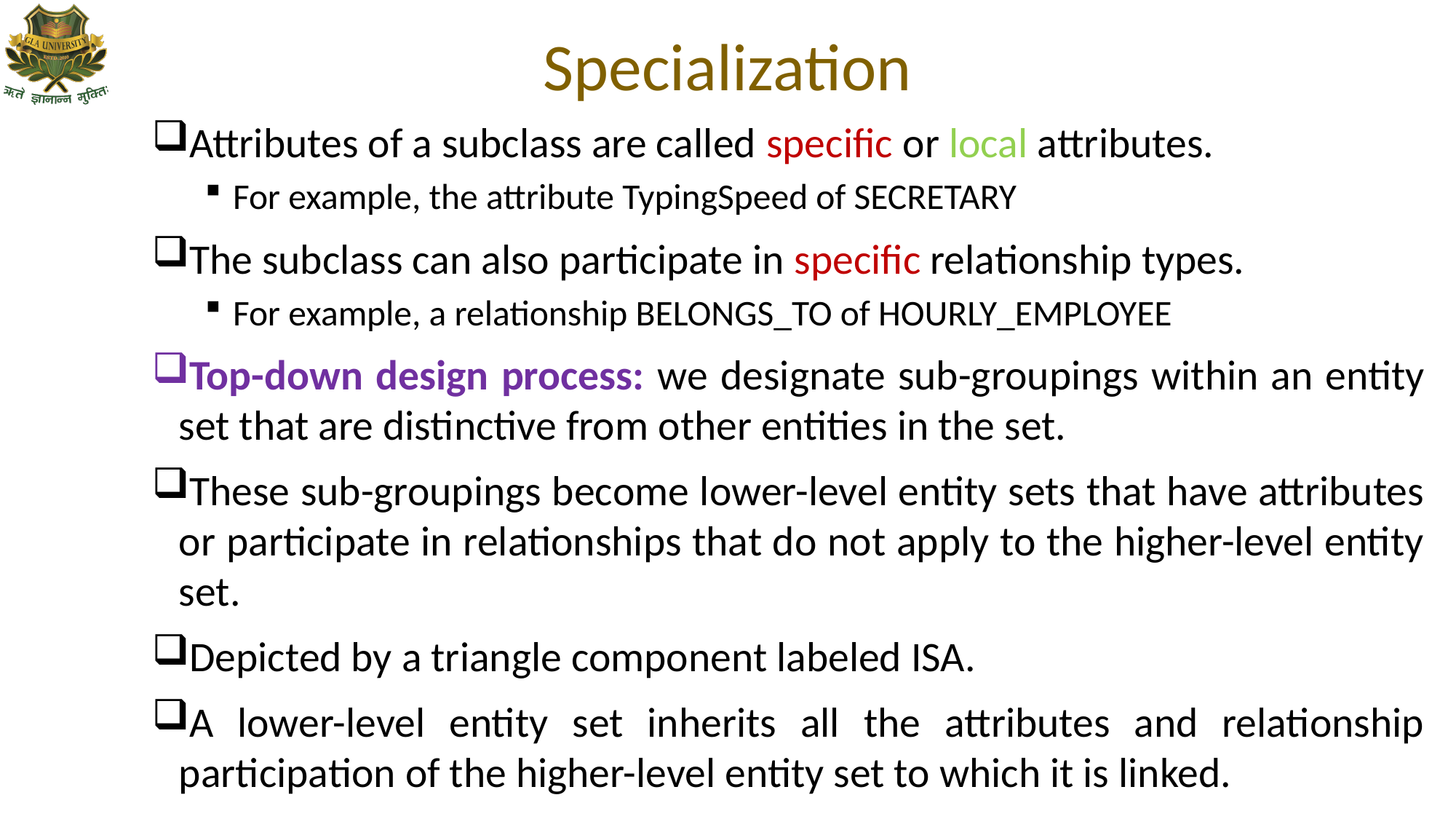

# Specialization
Attributes of a subclass are called specific or local attributes.
For example, the attribute TypingSpeed of SECRETARY
The subclass can also participate in specific relationship types.
For example, a relationship BELONGS_TO of HOURLY_EMPLOYEE
Top-down design process: we designate sub-groupings within an entity set that are distinctive from other entities in the set.
These sub-groupings become lower-level entity sets that have attributes or participate in relationships that do not apply to the higher-level entity set.
Depicted by a triangle component labeled ISA.
A lower-level entity set inherits all the attributes and relationship participation of the higher-level entity set to which it is linked.